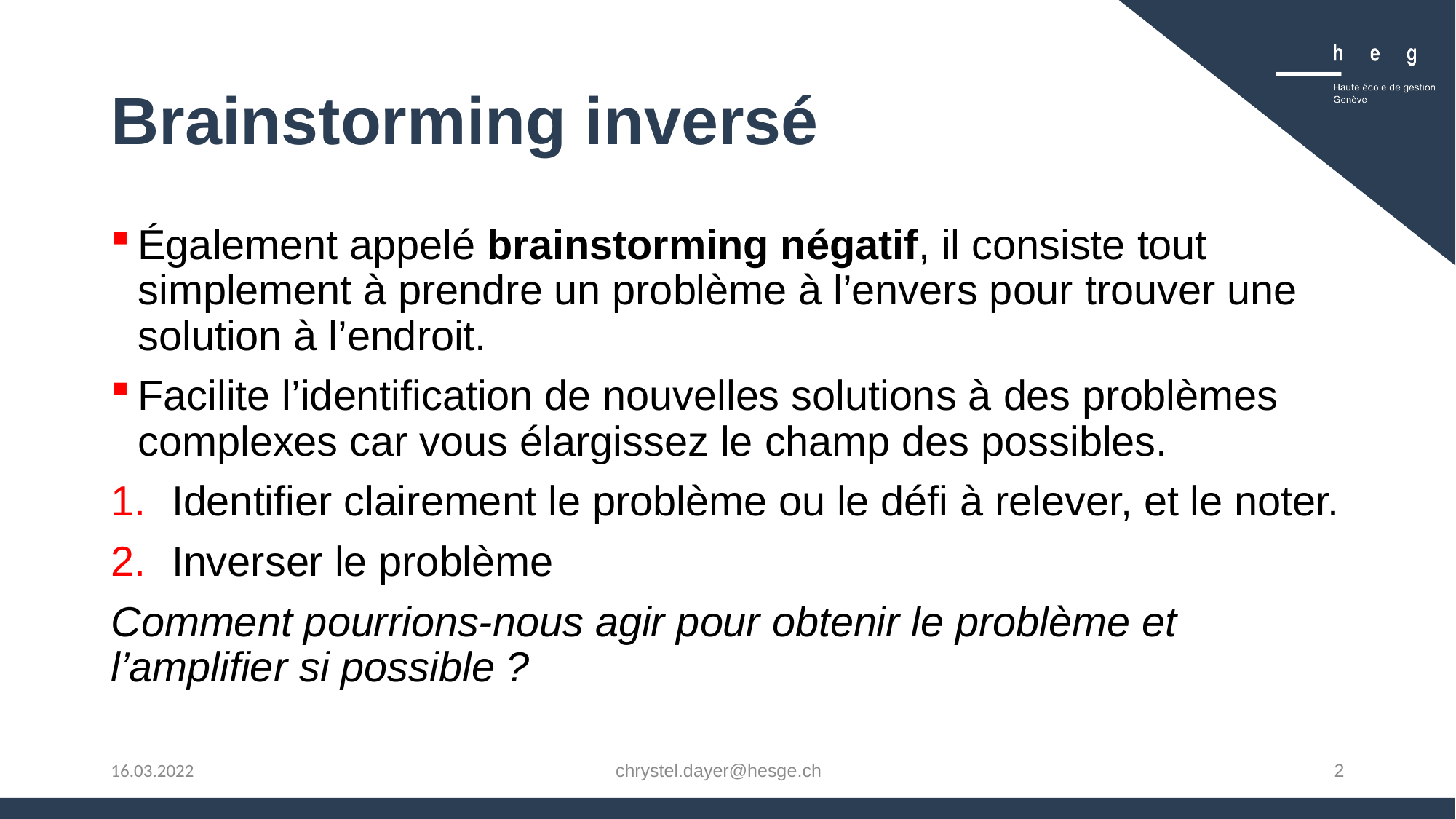

# Brainstorming inversé
Également appelé brainstorming négatif, il consiste tout simplement à prendre un problème à l’envers pour trouver une solution à l’endroit.
Facilite l’identification de nouvelles solutions à des problèmes complexes car vous élargissez le champ des possibles.
Identifier clairement le problème ou le défi à relever, et le noter.
Inverser le problème
Comment pourrions-nous agir pour obtenir le problème et l’amplifier si possible ?
chrystel.dayer@hesge.ch
2